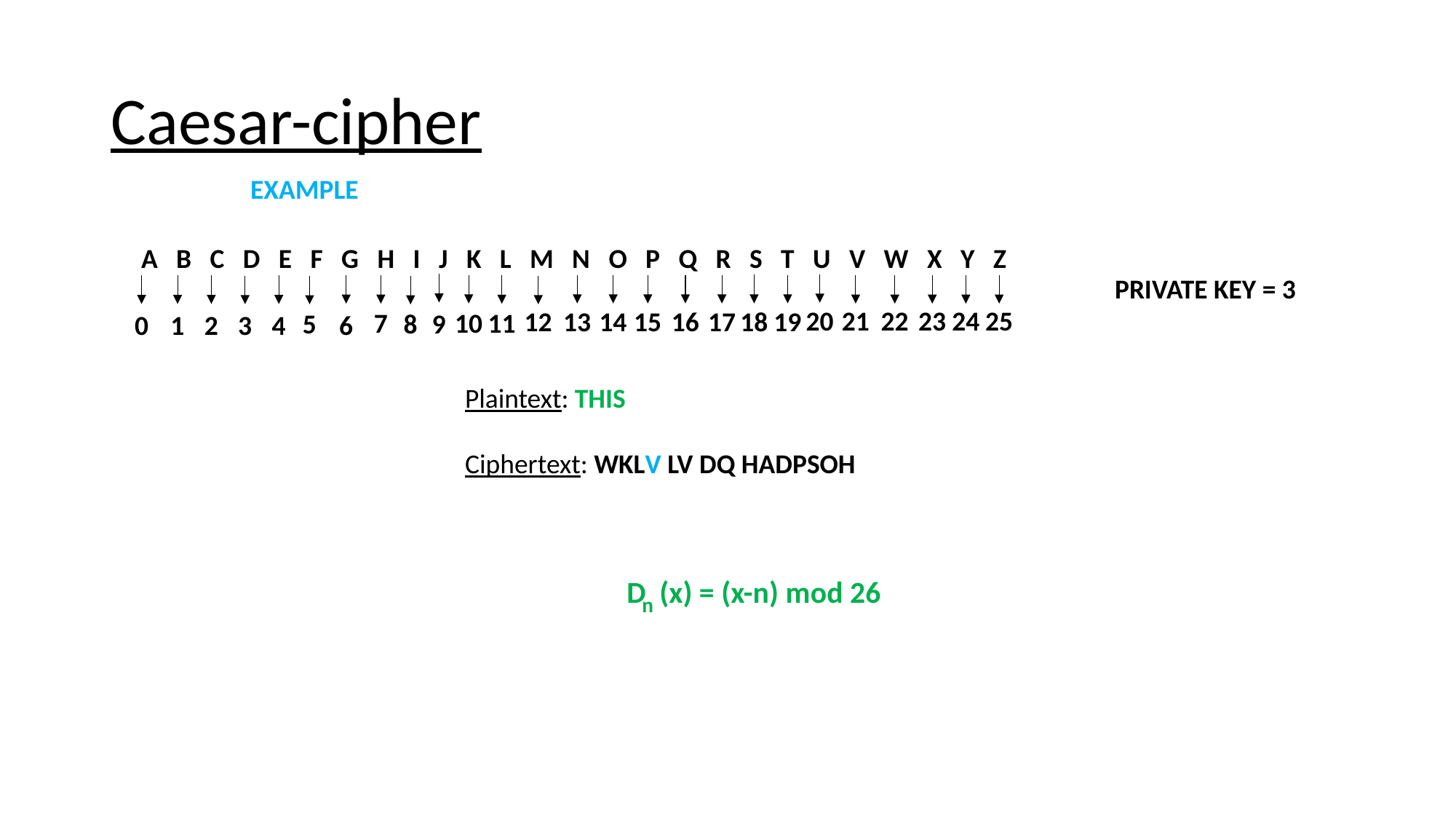

# Caesar-cipher

     A   B   C   D   E   F   G   H   I   J   K   L   M   N   O   P   Q   R   S   T   U   V   W   X   Y   Z

EXAMPLE
PRIVATE KEY = 3
20
21
22
23
24
25
18
19
15
17
16
12
13
14
10
7
11
5
8
9
6
0
1
2
4
3
Plaintext: THIS

Ciphertext: WKLV LV DQ HADPSOH
D  (x) = (x-n) mod 26
n